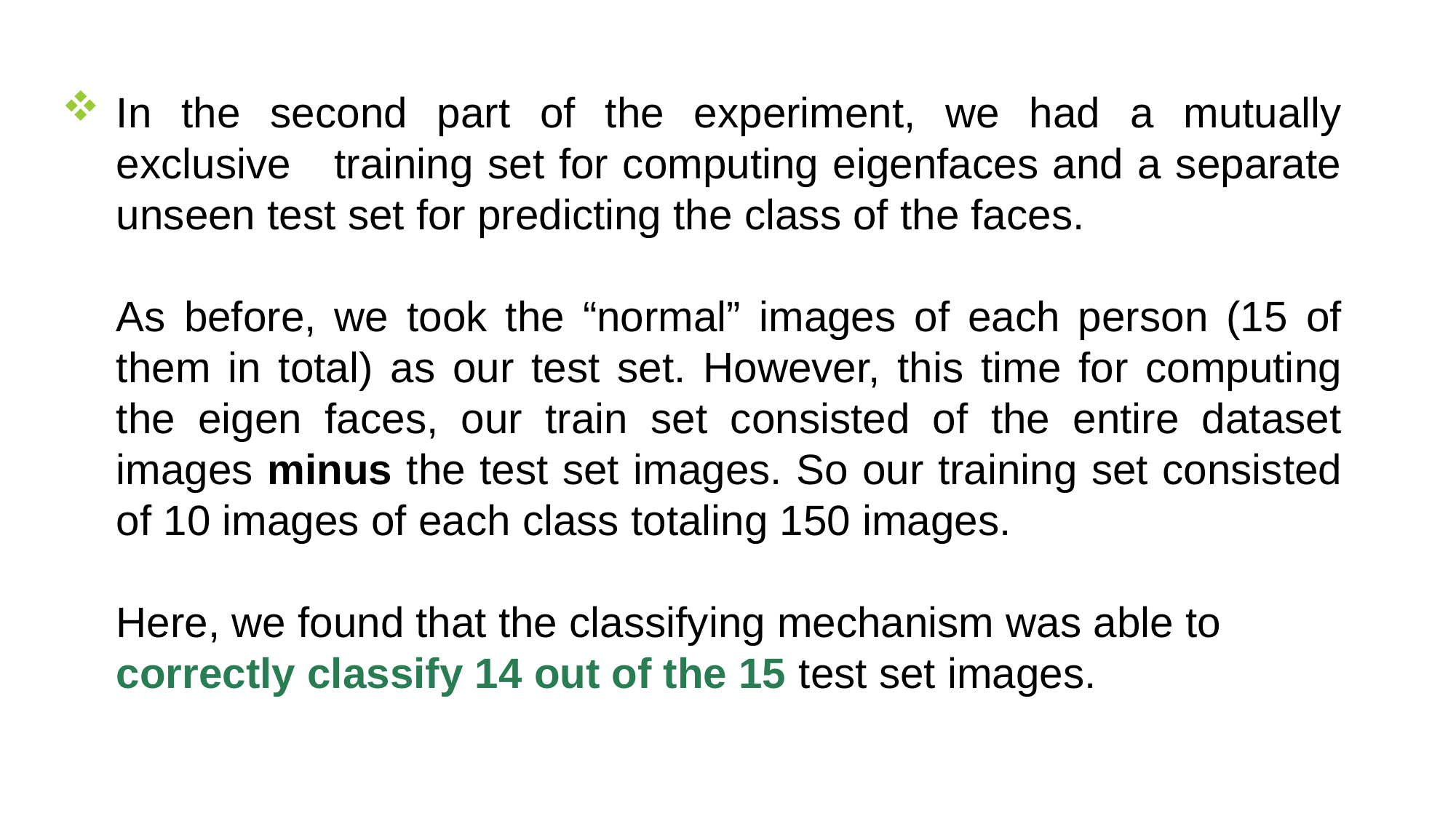

In the second part of the experiment, we had a mutually exclusive   training set for computing eigenfaces and a separate unseen test set for predicting the class of the faces.

As before, we took the “normal” images of each person (15 of them in total) as our test set. However, this time for computing the eigen faces, our train set consisted of the entire dataset images minus the test set images. So our training set consisted of 10 images of each class totaling 150 images.

Here, we found that the classifying mechanism was able to correctly classify 14 out of the 15 test set images.